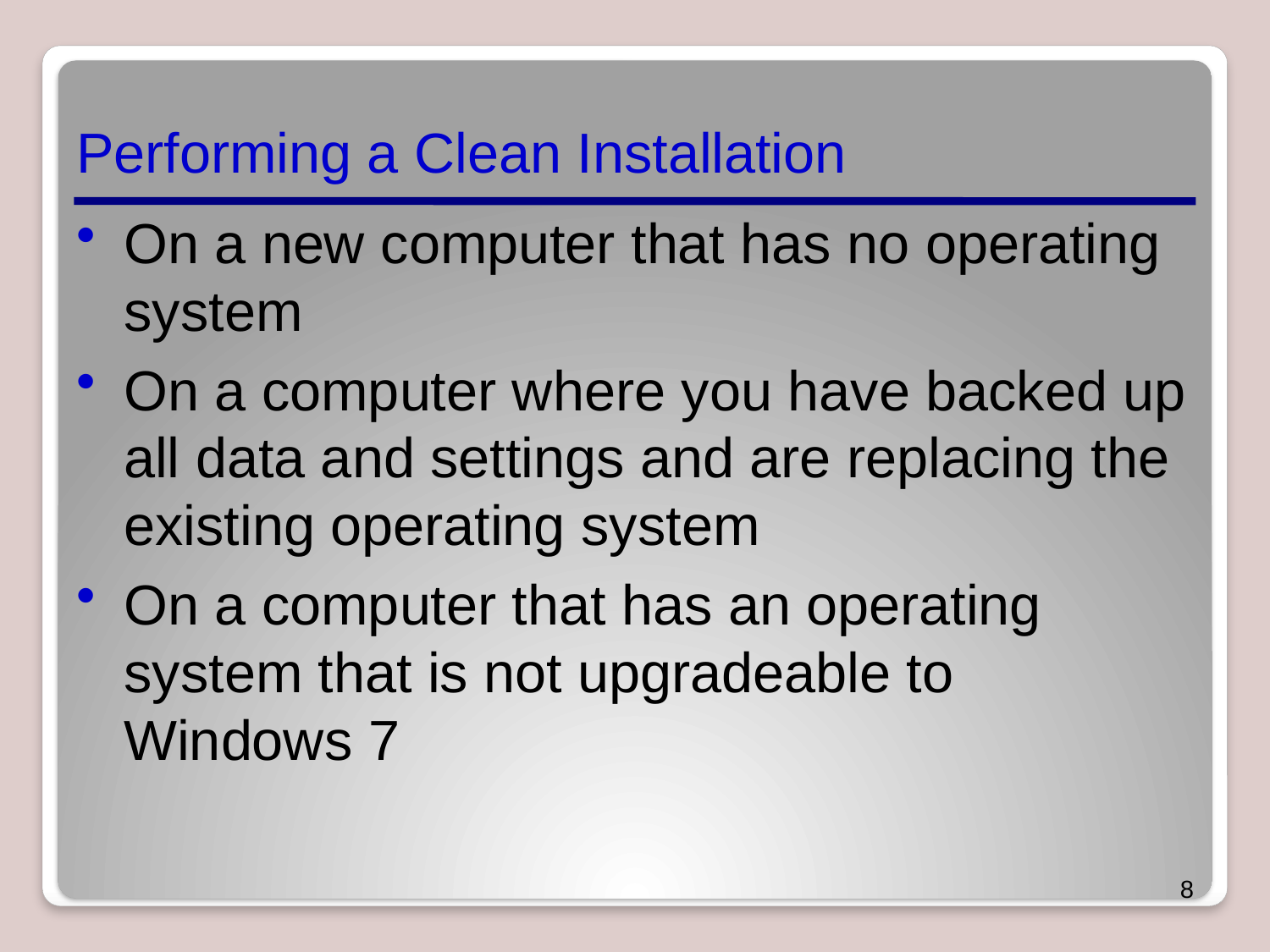

# Performing a Clean Installation
On a new computer that has no operating system
On a computer where you have backed up all data and settings and are replacing the existing operating system
On a computer that has an operating system that is not upgradeable to Windows 7
8